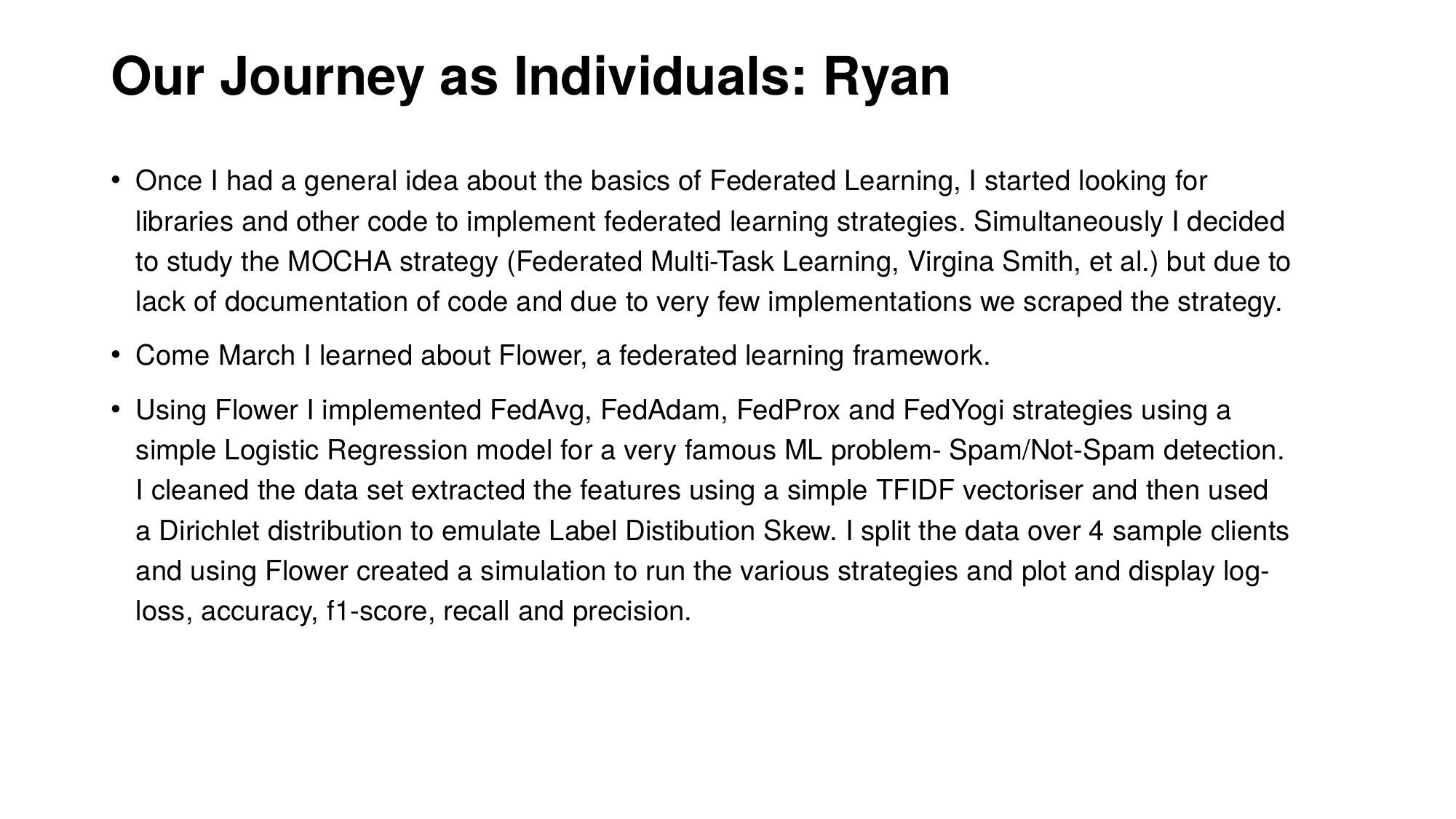

# Our Journey as Individuals: Ryan
Once I had a general idea about the basics of Federated Learning, I started looking for libraries and other code to implement federated learning strategies. Simultaneously I decided to study the MOCHA strategy (Federated Multi-Task Learning, Virgina Smith, et al.) but due to lack of documentation of code and due to very few implementations we scraped the strategy.
Come March I learned about Flower, a federated learning framework.
Using Flower I implemented FedAvg, FedAdam, FedProx and FedYogi strategies using a simple Logistic Regression model for a very famous ML problem- Spam/Not-Spam detection. I cleaned the data set extracted the features using a simple TFIDF vectoriser and then used a Dirichlet distribution to emulate Label Distibution Skew. I split the data over 4 sample clients and using Flower created a simulation to run the various strategies and plot and display log-loss, accuracy, f1-score, recall and precision.